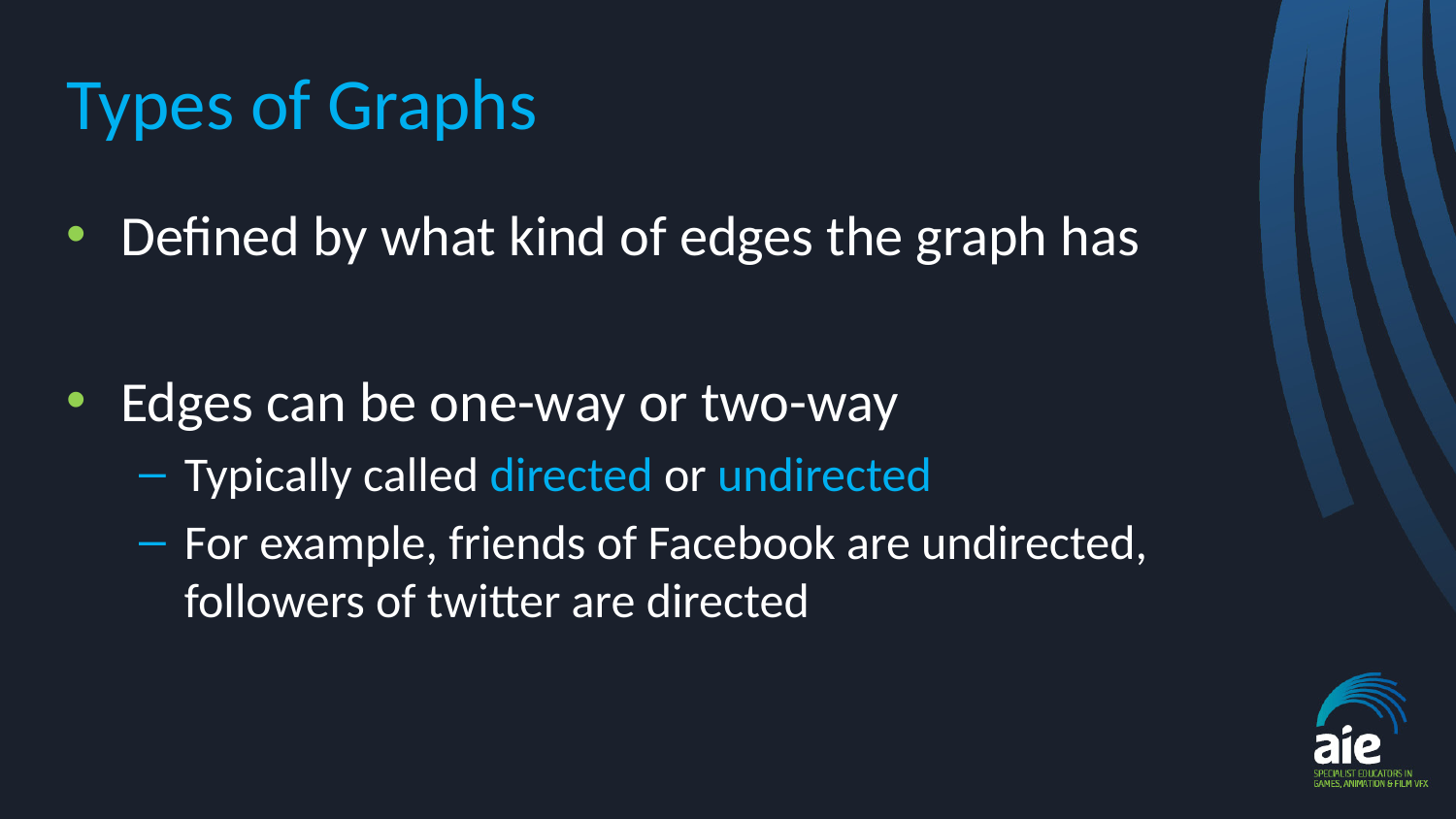

# Types of Graphs
Defined by what kind of edges the graph has

Edges can be one-way or two-way
Typically called directed or undirected
For example, friends of Facebook are undirected, followers of twitter are directed